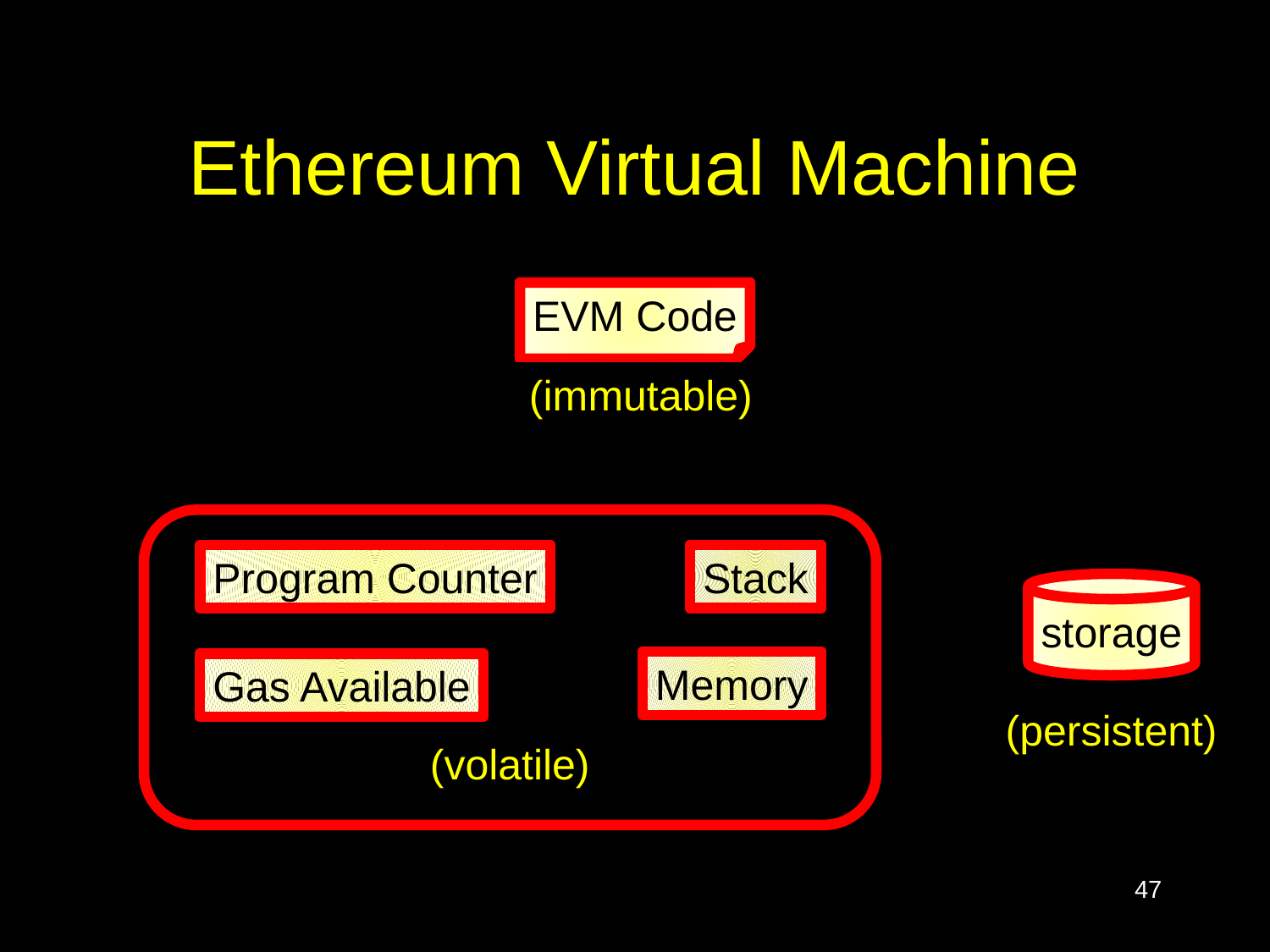

# Ethereum Virtual Machine
EVM Code
(immutable)

Program Counter
Gas Available
Stack
Memory
(volatile)
storage
(persistent)
47